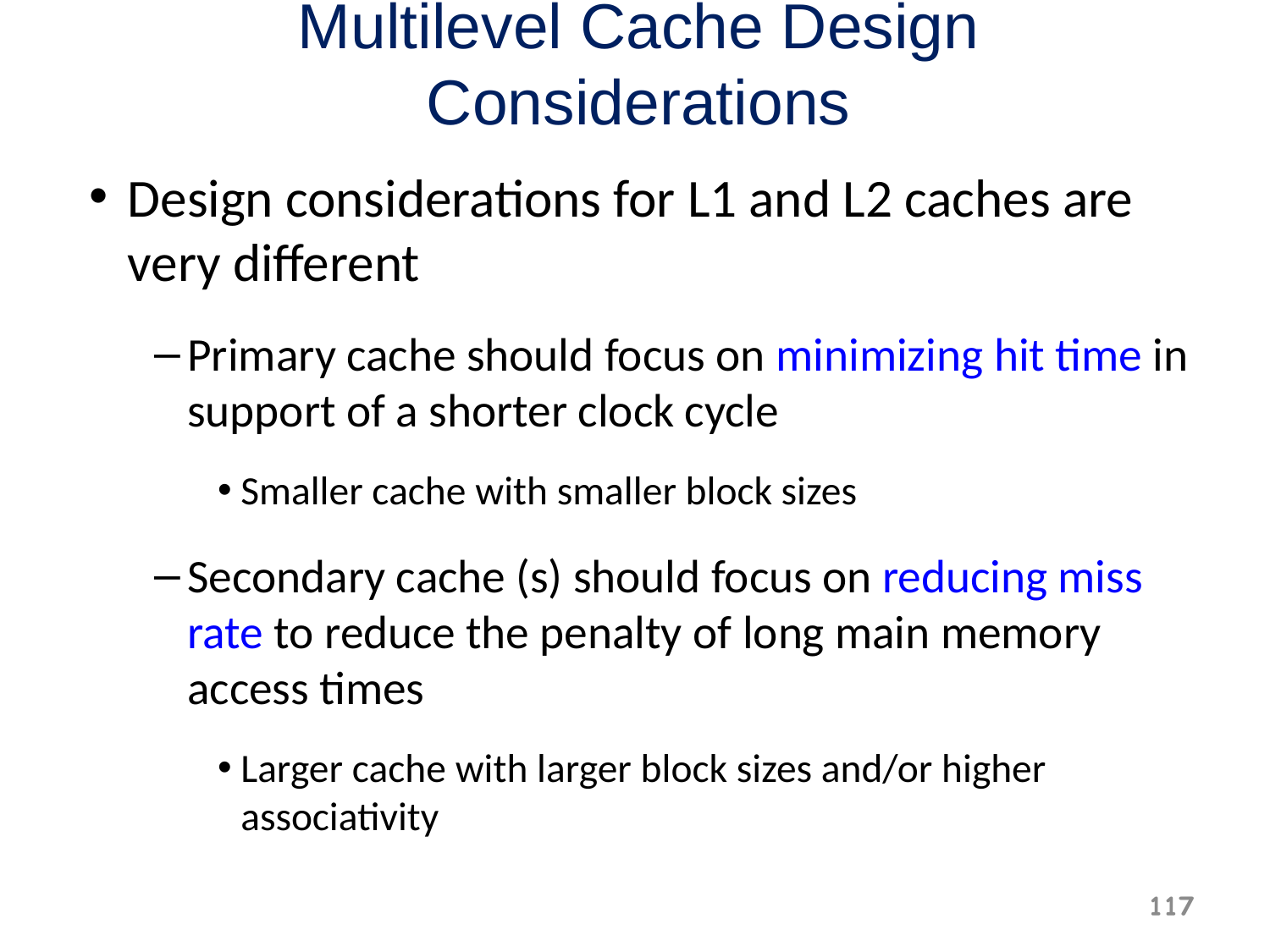

# Multilevel Cache Design Considerations
Design considerations for L1 and L2 caches are very different
Primary cache should focus on minimizing hit time in support of a shorter clock cycle
Smaller cache with smaller block sizes
Secondary cache (s) should focus on reducing miss rate to reduce the penalty of long main memory access times
Larger cache with larger block sizes and/or higher associativity

117